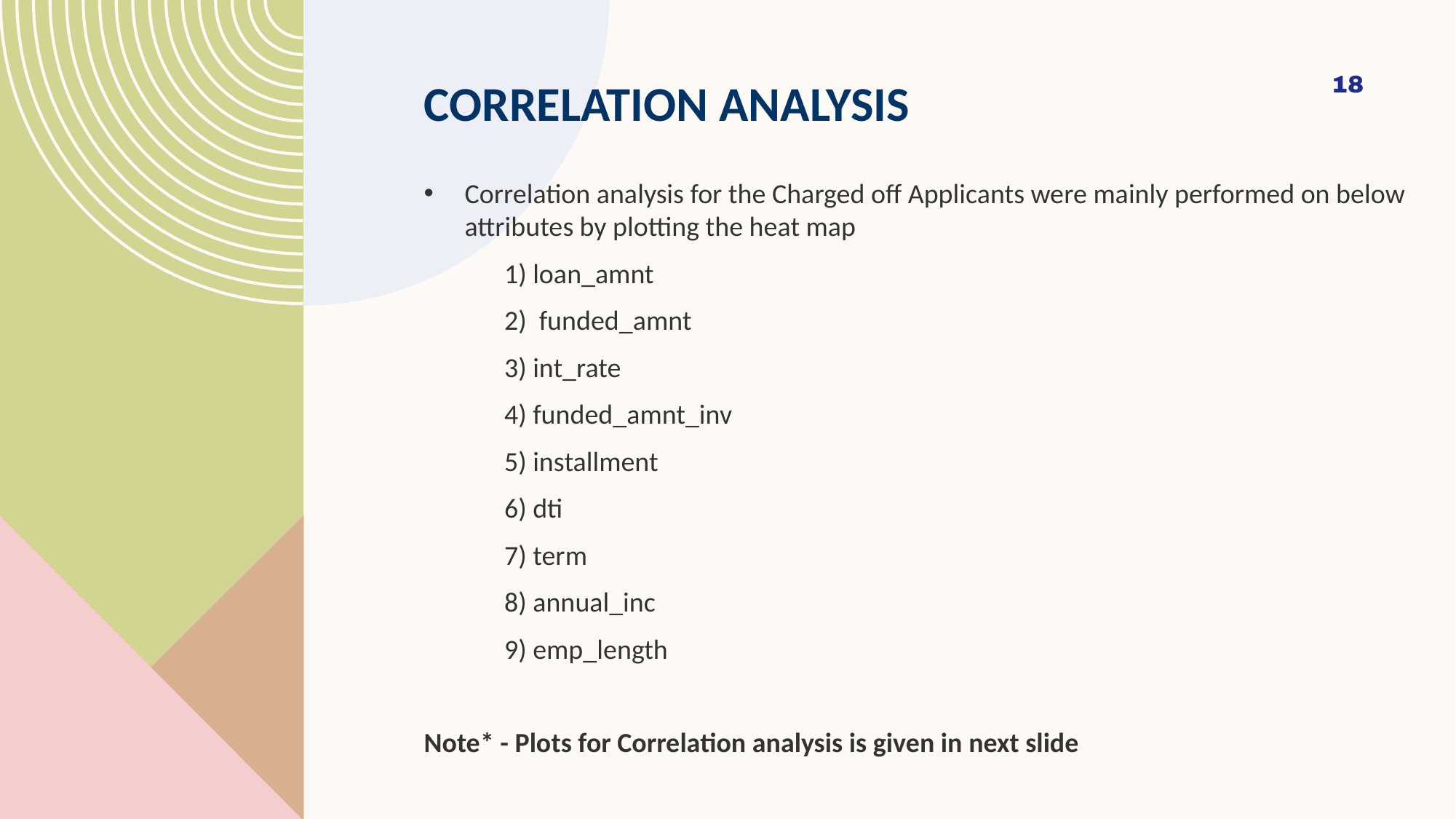

18
# CORRELATION ANALYSIS
Correlation analysis for the Charged off Applicants were mainly performed on below attributes by plotting the heat map
             1) loan_amnt
             2)  funded_amnt
             3) int_rate
             4) funded_amnt_inv
             5) installment
             6) dti
             7) term
             8) annual_inc
             9) emp_length

Note* - Plots for Correlation analysis is given in next slide